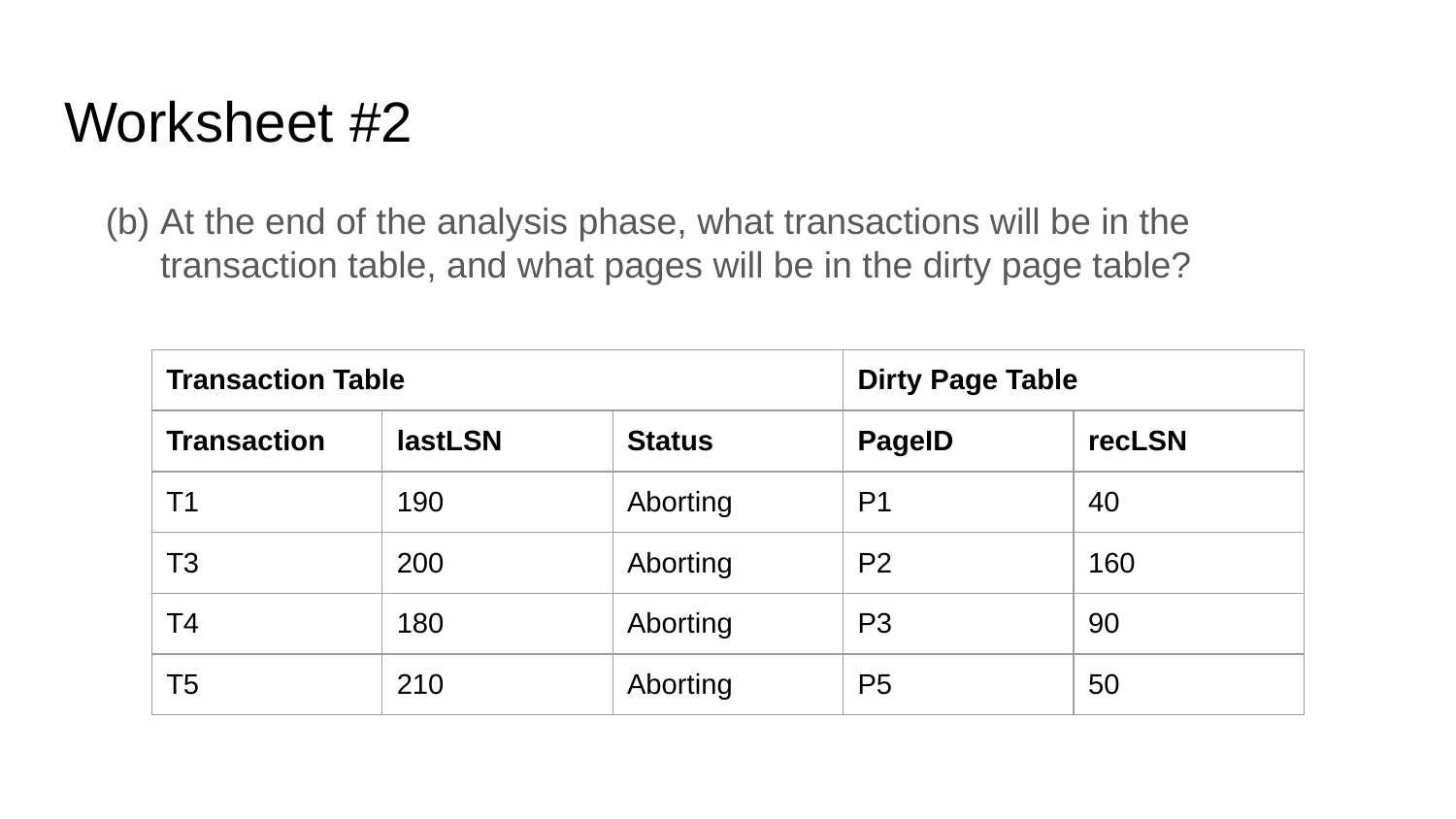

Worksheet #2
At the end of the analysis phase, what transactions will be in the transaction table, and what pages will be in the dirty page table?

| Transaction Table |  |  | Dirty Page Table |  |
| --- | --- | --- | --- | --- |
| Transaction | lastLSN | Status | PageID | recLSN |
| T1 | 190 | Aborting | P1 | 40 |
| T3 | 200 | Aborting | P2 | 160 |
| T4 | 180 | Aborting | P3 | 90 |
| T5 | 210 | Aborting | P5 | 50 |